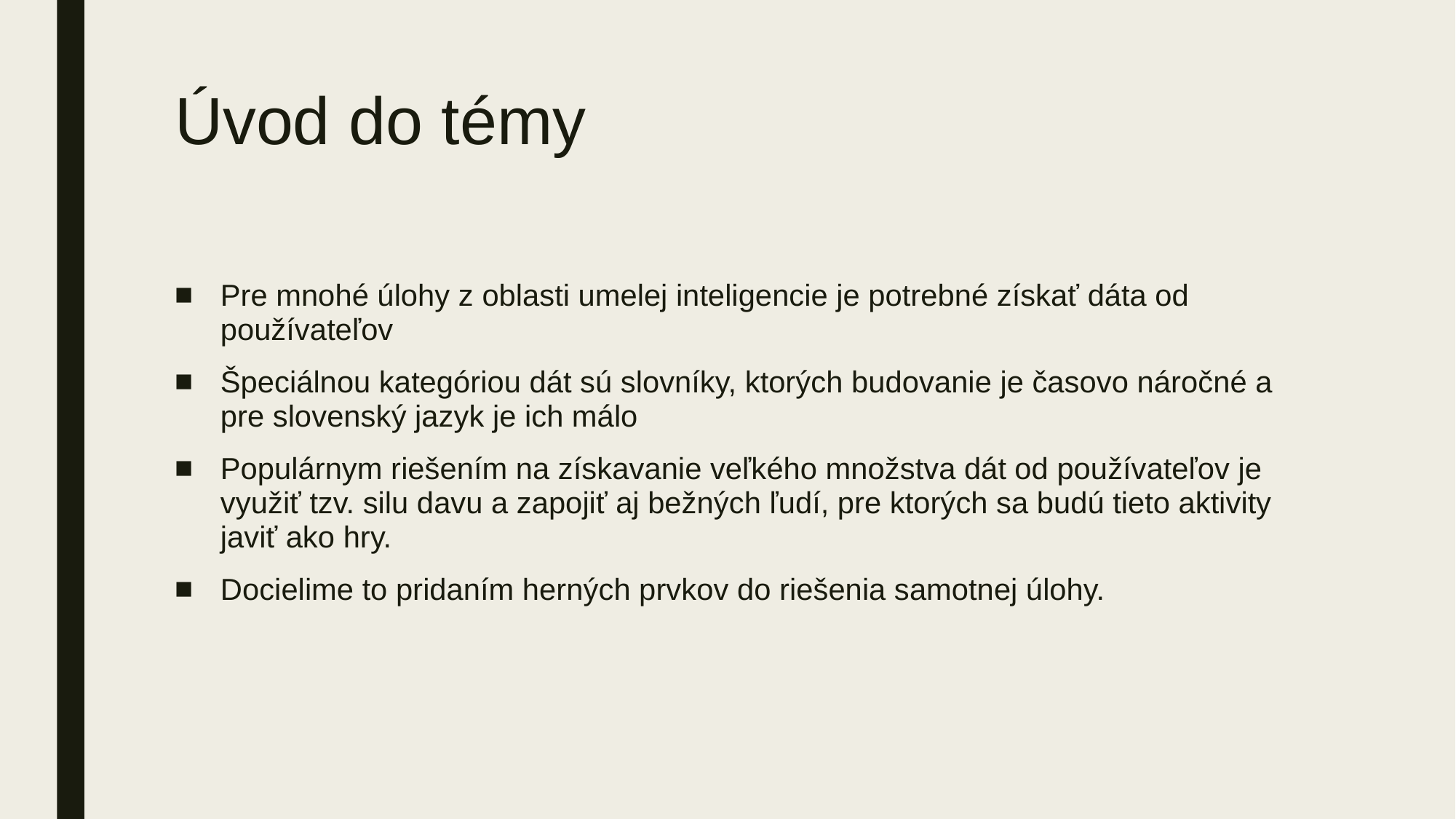

# Úvod do témy
Pre mnohé úlohy z oblasti umelej inteligencie je potrebné získať dáta od používateľov
Špeciálnou kategóriou dát sú slovníky, ktorých budovanie je časovo náročné a pre slovenský jazyk je ich málo
Populárnym riešením na získavanie veľkého množstva dát od používateľov je využiť tzv. silu davu a zapojiť aj bežných ľudí, pre ktorých sa budú tieto aktivity javiť ako hry.
Docielime to pridaním herných prvkov do riešenia samotnej úlohy.